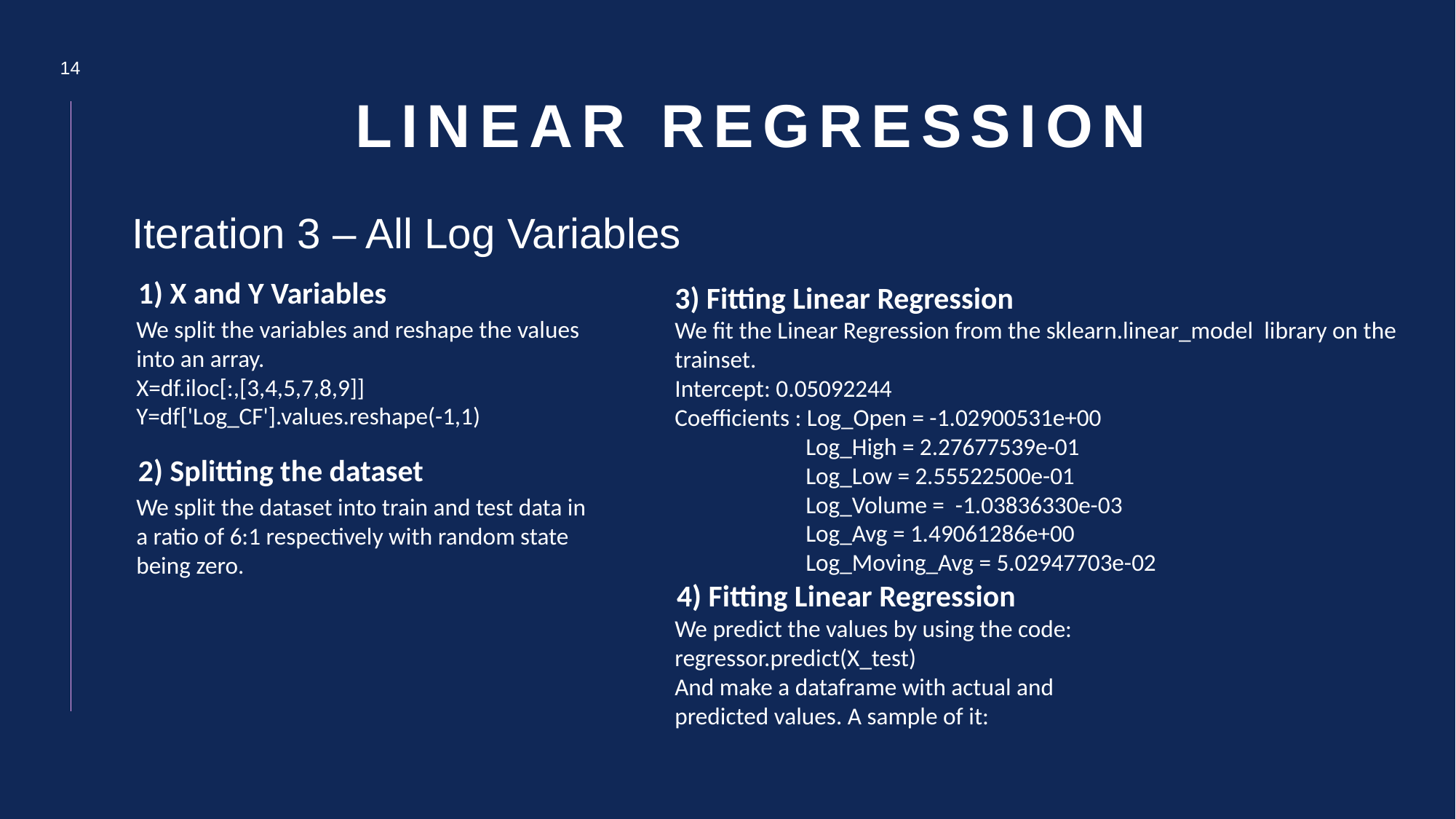

# Linear Regression
14
Iteration 3 – All Log Variables

1) X and Y Variables
We split the variables and reshape the values into an array.
X=df.iloc[:,[3,4,5,7,8,9]]
Y=df['Log_CF'].values.reshape(-1,1)
3) Fitting Linear Regression
We fit the Linear Regression from the sklearn.linear_model  library on the trainset.
Intercept: 0.05092244
Coefficients : Log_Open = -1.02900531e+00
                        Log_High = 2.27677539e-01
                        Log_Low = 2.55522500e-01
                        Log_Volume =  -1.03836330e-03
                        Log_Avg = 1.49061286e+00
                        Log_Moving_Avg = 5.02947703e-02

2) Splitting the dataset
We split the dataset into train and test data in a ratio of 6:1 respectively with random state being zero.

4) Fitting Linear Regression
We predict the values by using the code:
regressor.predict(X_test)
And make a dataframe with actual and predicted values. A sample of it: